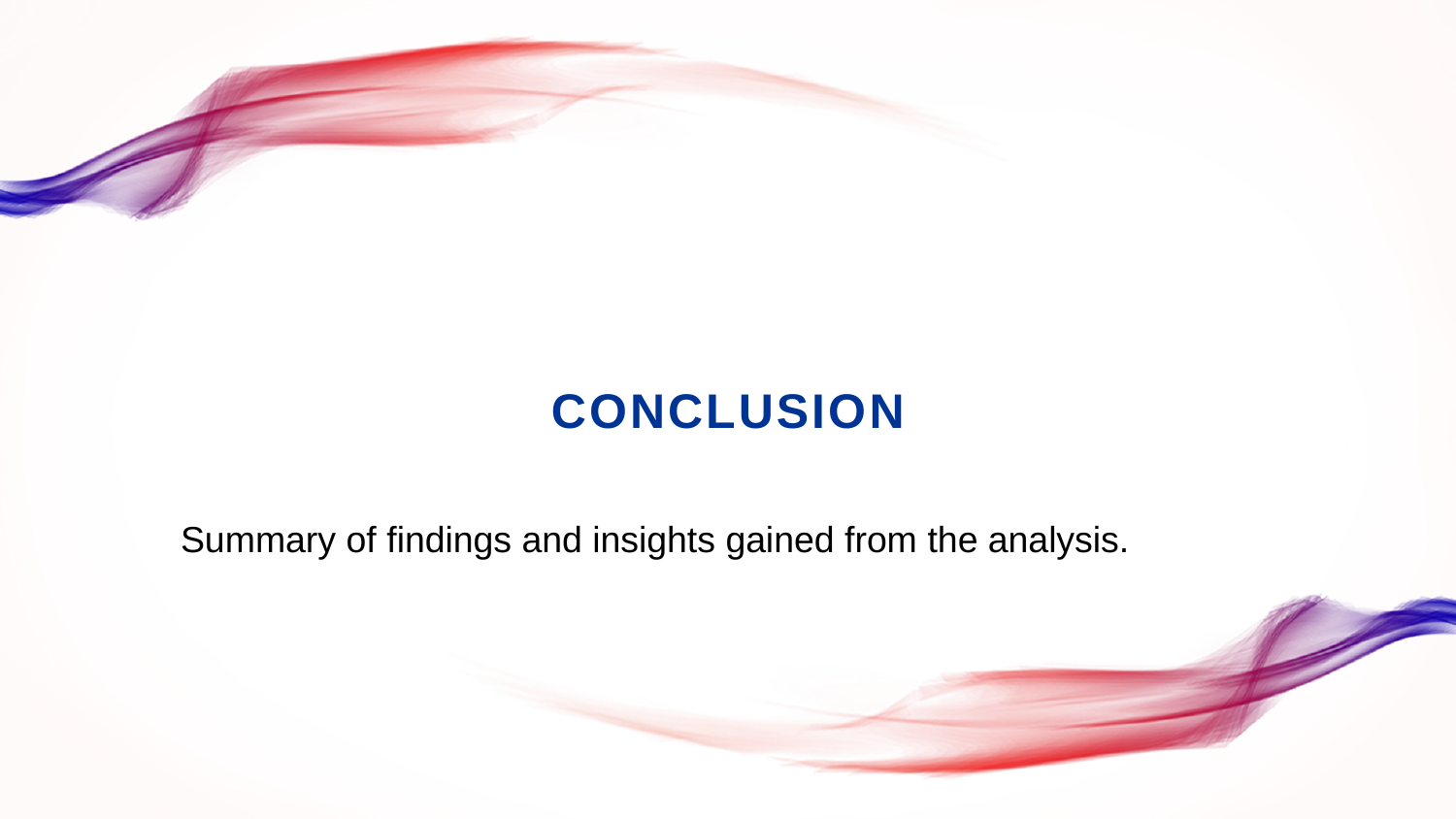

# Conclusion

Summary of findings and insights gained from the analysis.